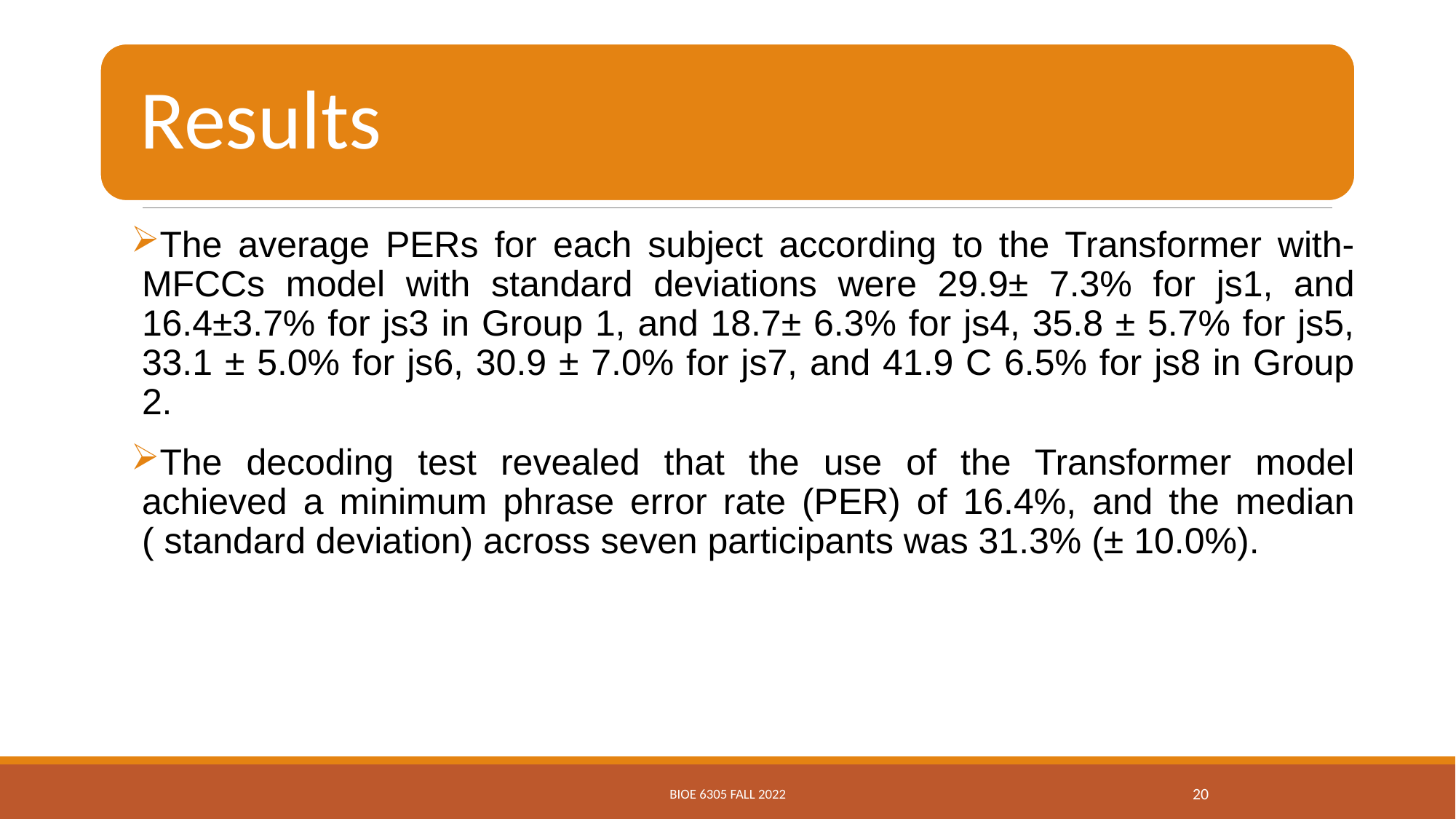

Results
The average PERs for each subject according to the Transformer with- MFCCs model with standard deviations were 29.9± 7.3% for js1, and 16.4±3.7% for js3 in Group 1, and 18.7± 6.3% for js4, 35.8 ± 5.7% for js5, 33.1 ± 5.0% for js6, 30.9 ± 7.0% for js7, and 41.9 C 6.5% for js8 in Group 2.
The decoding test revealed that the use of the Transformer model achieved a minimum phrase error rate (PER) of 16.4%, and the median ( standard deviation) across seven participants was 31.3% (± 10.0%).

BIOE 6305 FALL 2022
20